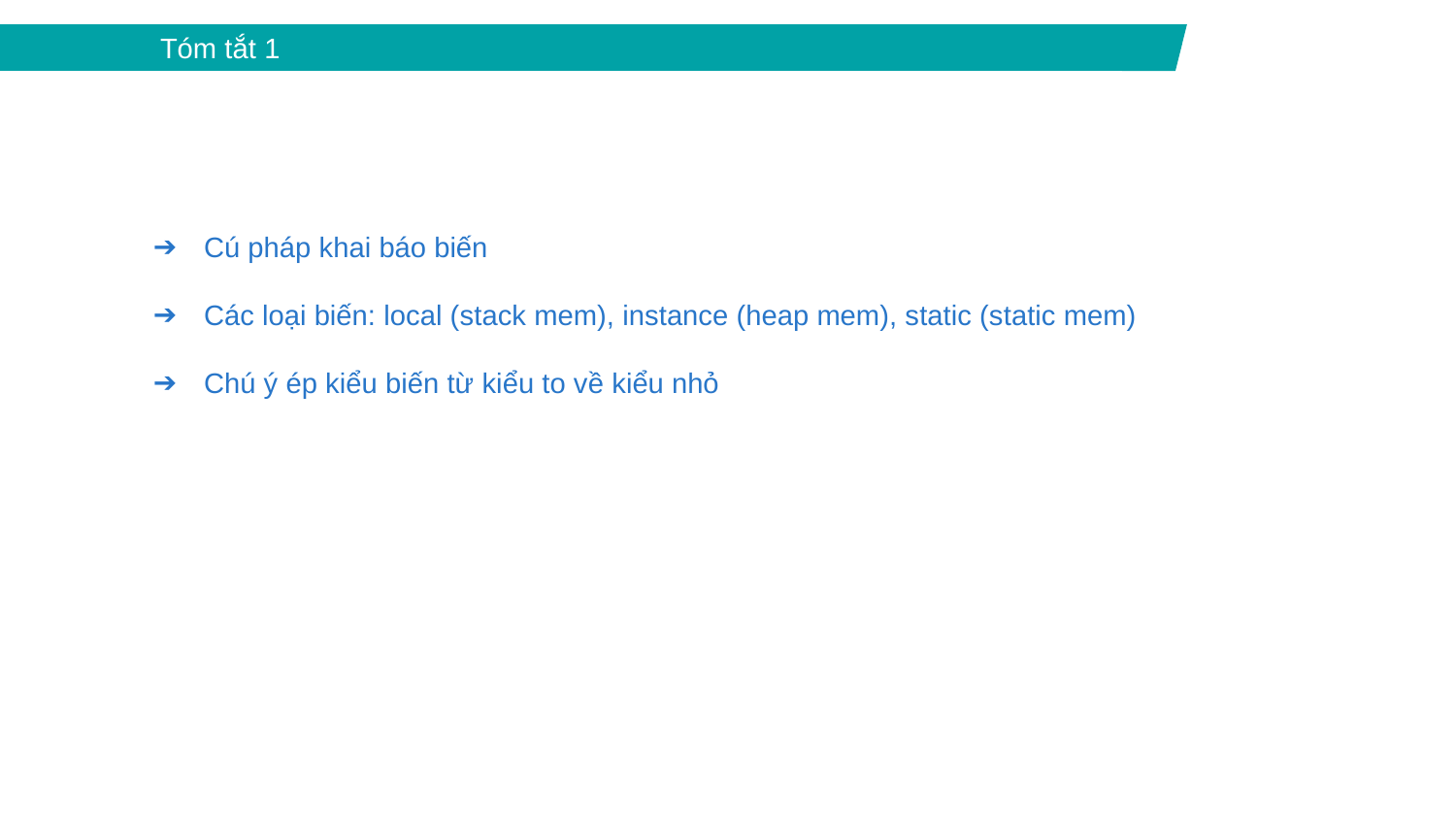

Tóm tắt 1

Cú pháp khai báo biến
Các loại biến: local (stack mem), instance (heap mem), static (static mem)
Chú ý ép kiểu biến từ kiểu to về kiểu nhỏ